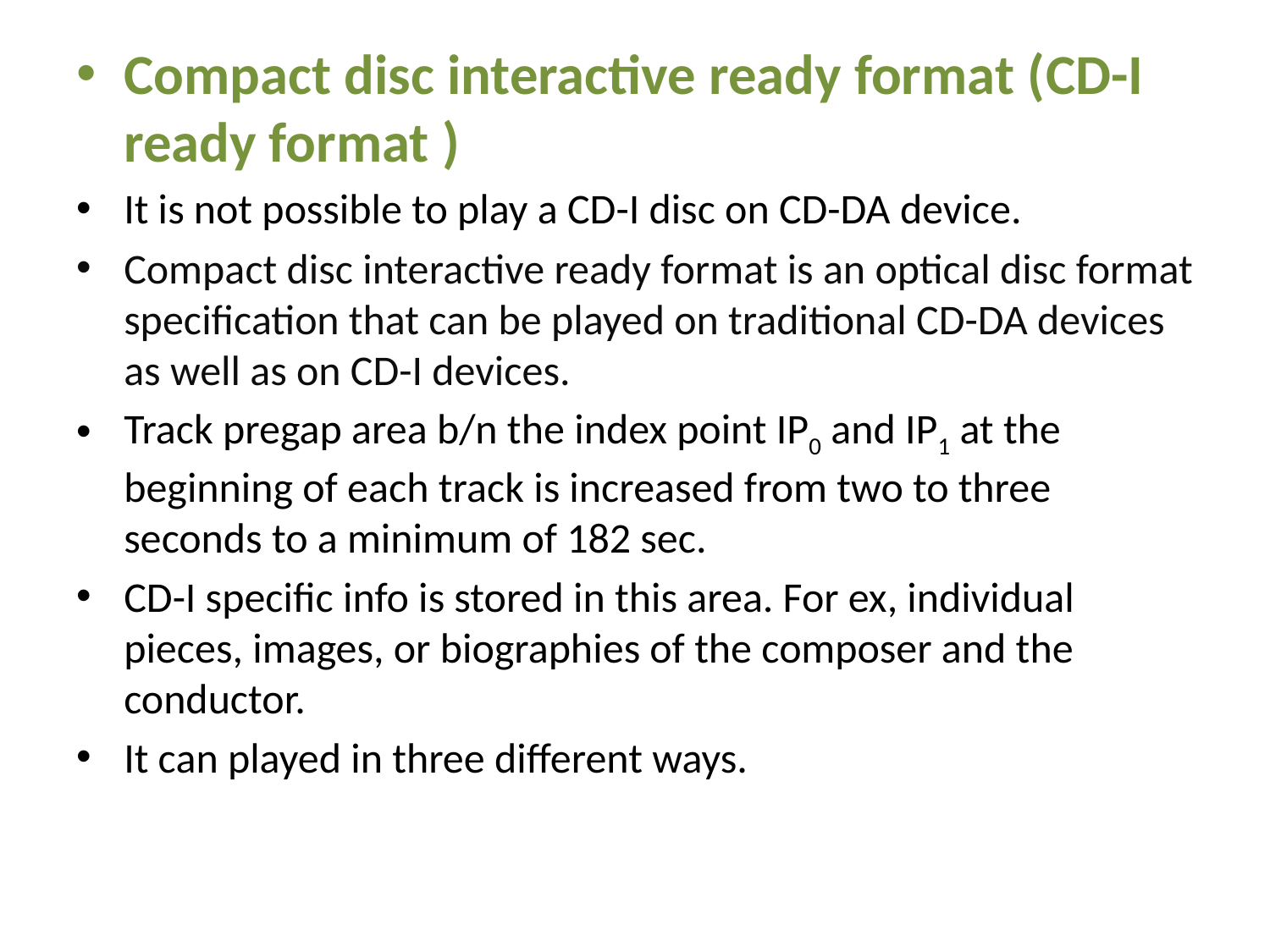

Compact disc interactive ready format (CD-I ready format )
It is not possible to play a CD-I disc on CD-DA device.
Compact disc interactive ready format is an optical disc format specification that can be played on traditional CD-DA devices as well as on CD-I devices.
Track pregap area b/n the index point IP0 and IP1 at the beginning of each track is increased from two to three seconds to a minimum of 182 sec.
CD-I specific info is stored in this area. For ex, individual pieces, images, or biographies of the composer and the conductor.
It can played in three different ways.